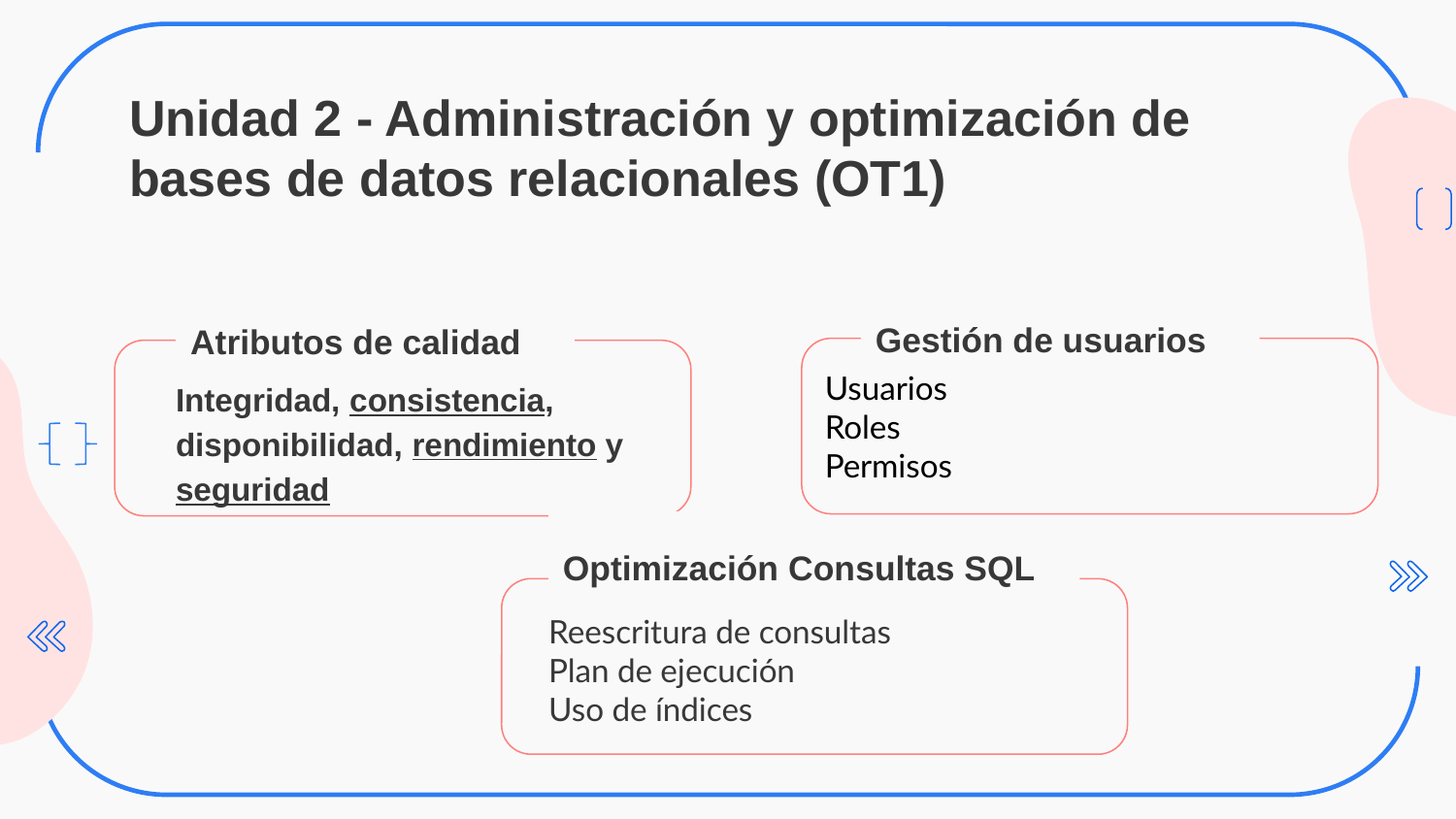

# Unidad 2 - Administración y optimización de bases de datos relacionales (OT1)
Gestión de usuarios
Atributos de calidad
Usuarios
Roles
Permisos

Integridad, consistencia, disponibilidad, rendimiento y seguridad
Optimización Consultas SQL

Reescritura de consultas
Plan de ejecución
Uso de índices